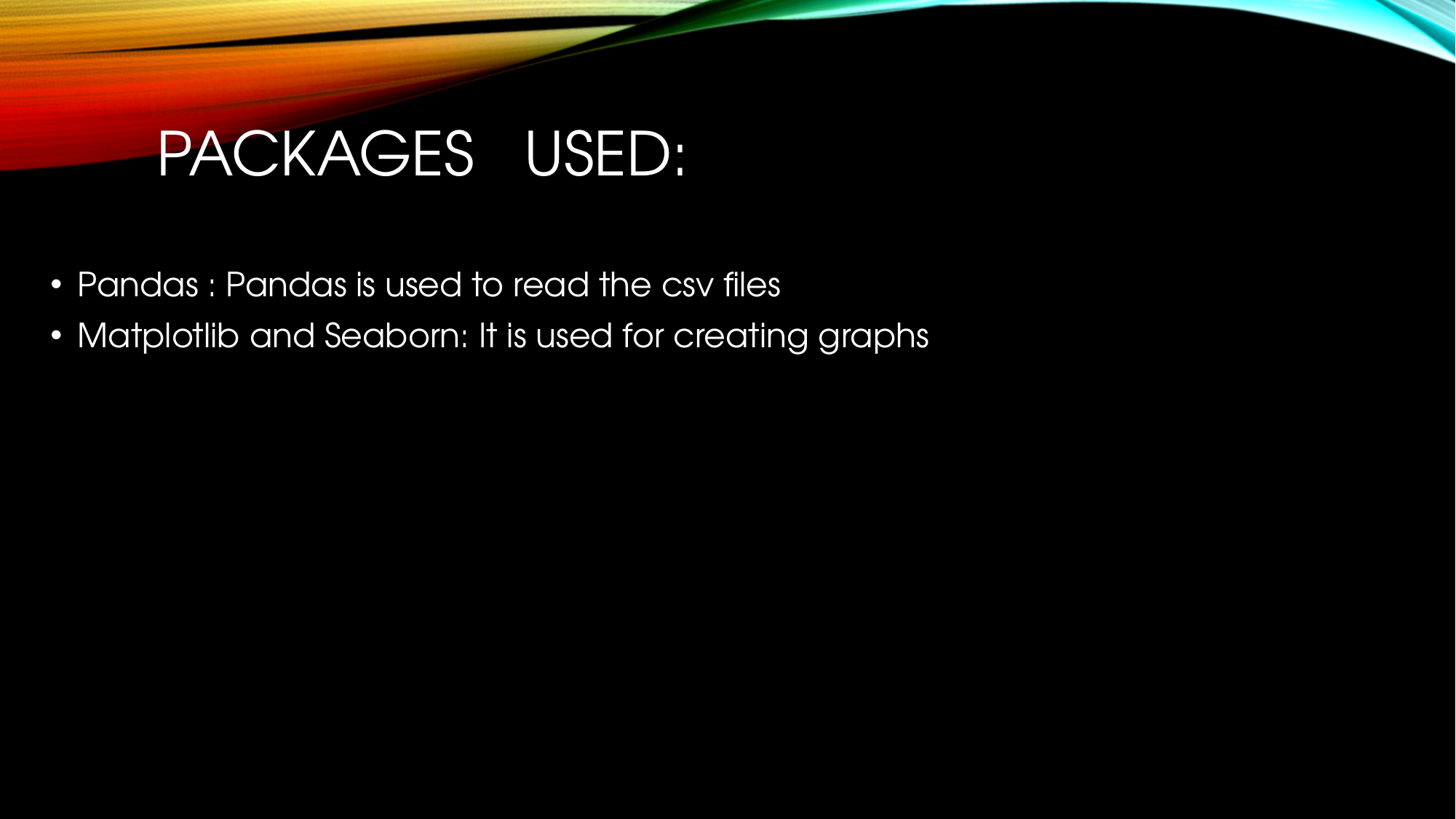

# PACKAGES   USED:
Pandas : Pandas is used to read the csv files
Matplotlib and Seaborn: It is used for creating graphs